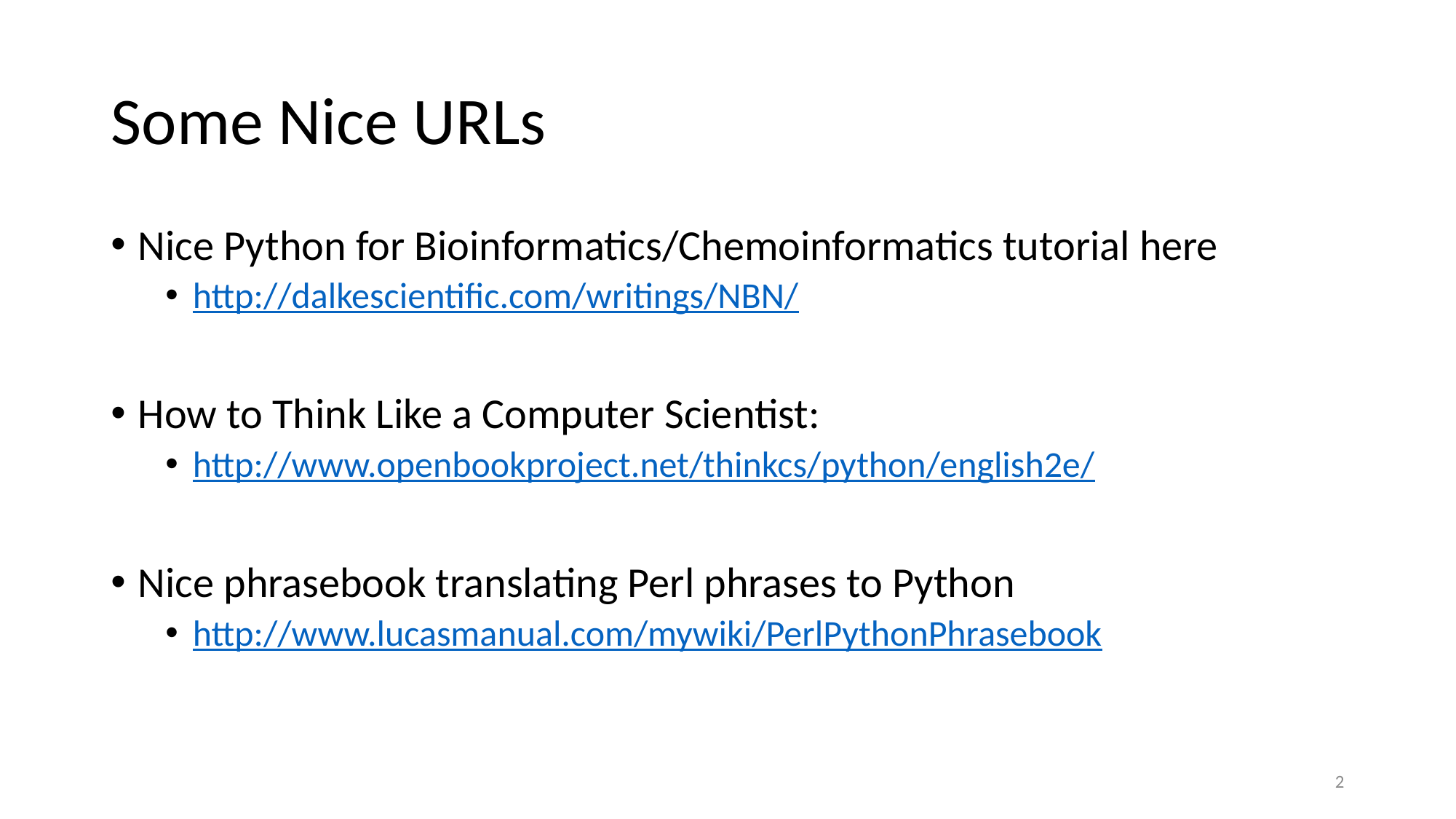

# Some Nice URLs
Nice Python for Bioinformatics/Chemoinformatics tutorial here
http://dalkescientific.com/writings/NBN/

How to Think Like a Computer Scientist:
http://www.openbookproject.net/thinkcs/python/english2e/

Nice phrasebook translating Perl phrases to Python
http://www.lucasmanual.com/mywiki/PerlPythonPhrasebook

2